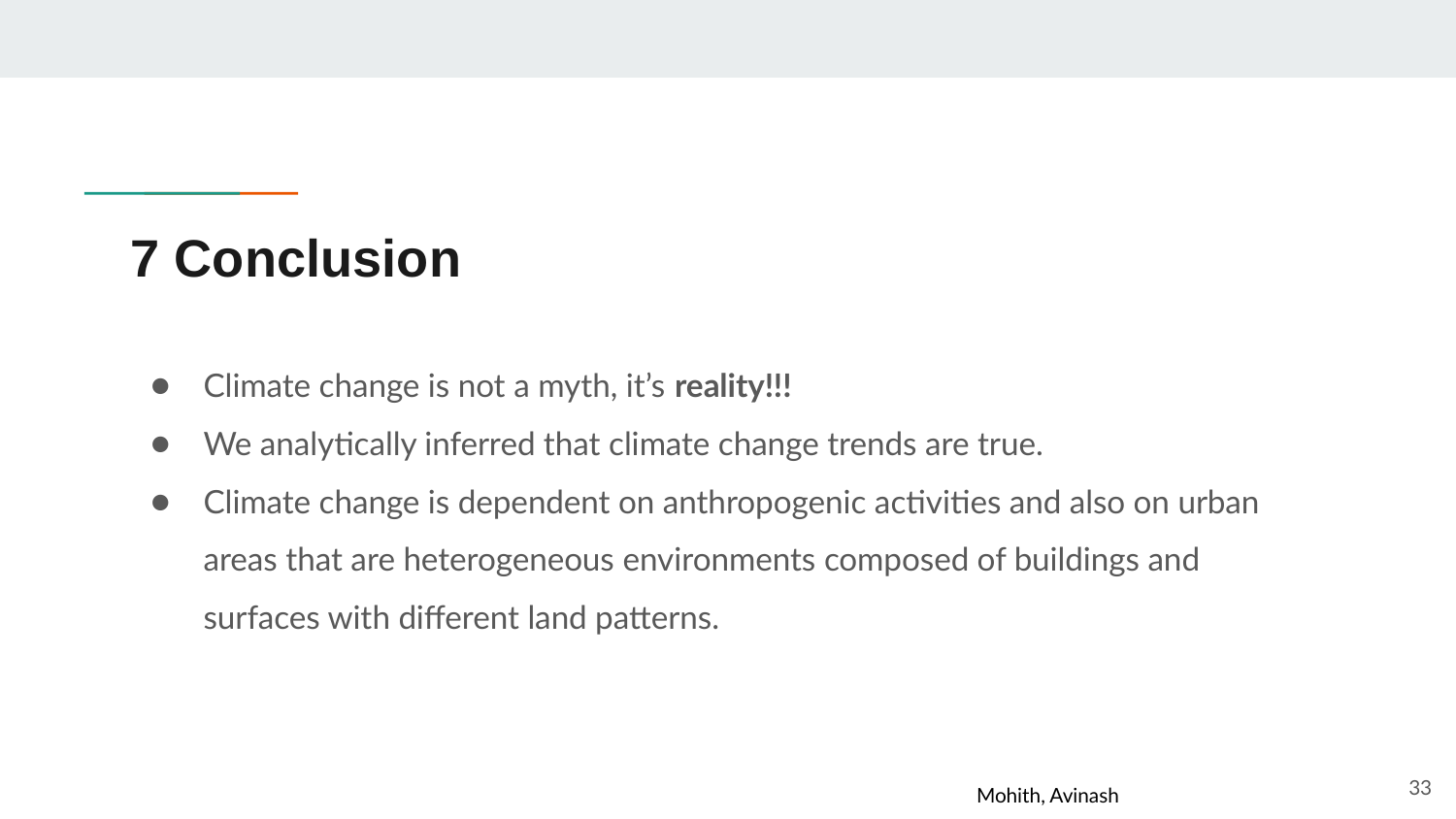

# 7 Conclusion
Climate change is not a myth, it’s reality!!!
We analytically inferred that climate change trends are true.
Climate change is dependent on anthropogenic activities and also on urban areas that are heterogeneous environments composed of buildings and surfaces with different land patterns.
33
Mohith, Avinash